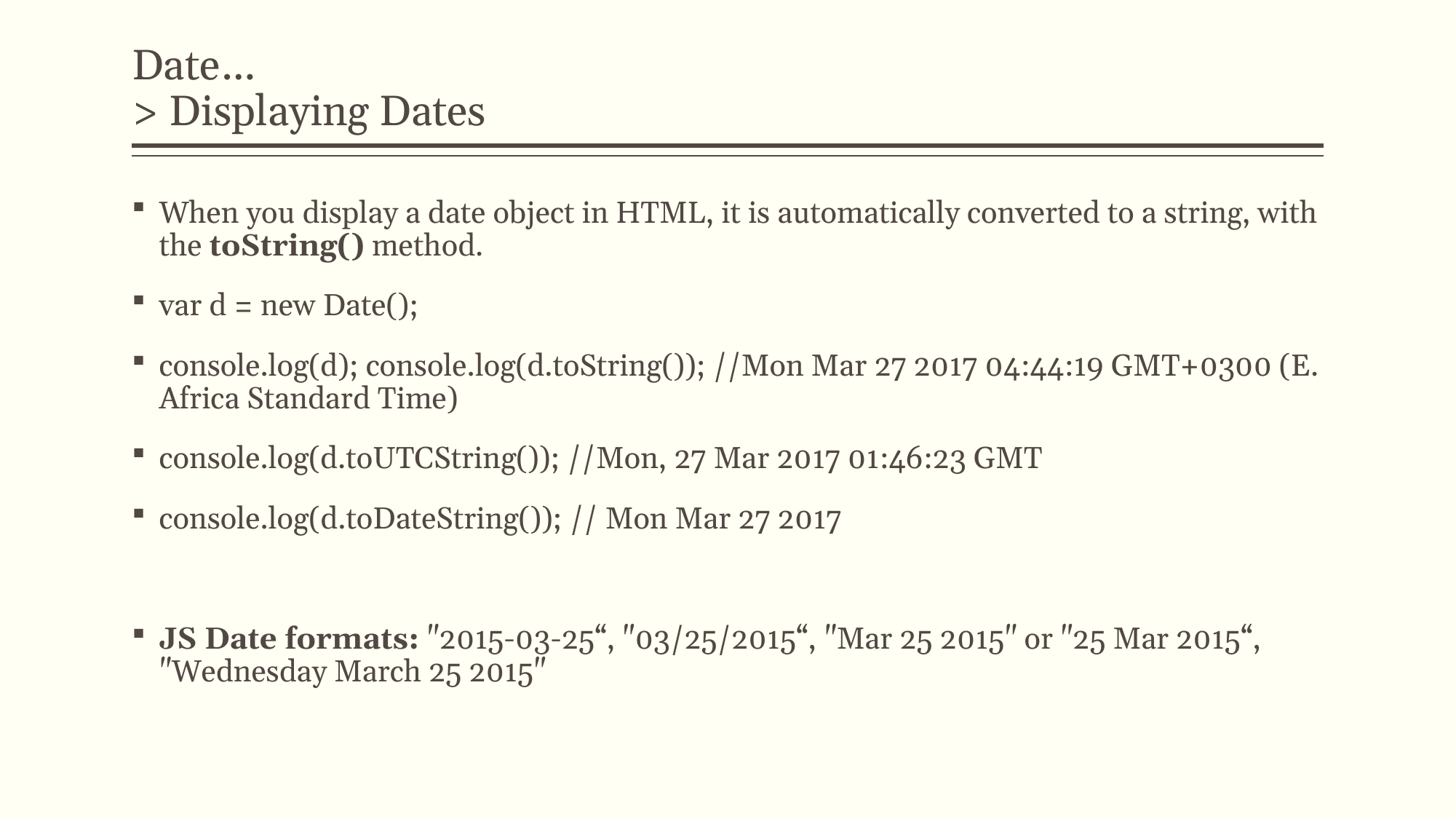

# Date… > Displaying Dates
When you display a date object in HTML, it is automatically converted to a string, with the toString() method.
var d = new Date();
console.log(d); console.log(d.toString()); //Mon Mar 27 2017 04:44:19 GMT+0300 (E. Africa Standard Time)
console.log(d.toUTCString()); //Mon, 27 Mar 2017 01:46:23 GMT
console.log(d.toDateString()); // Mon Mar 27 2017

JS Date formats: "2015-03-25“, "03/25/2015“, "Mar 25 2015" or "25 Mar 2015“, "Wednesday March 25 2015"